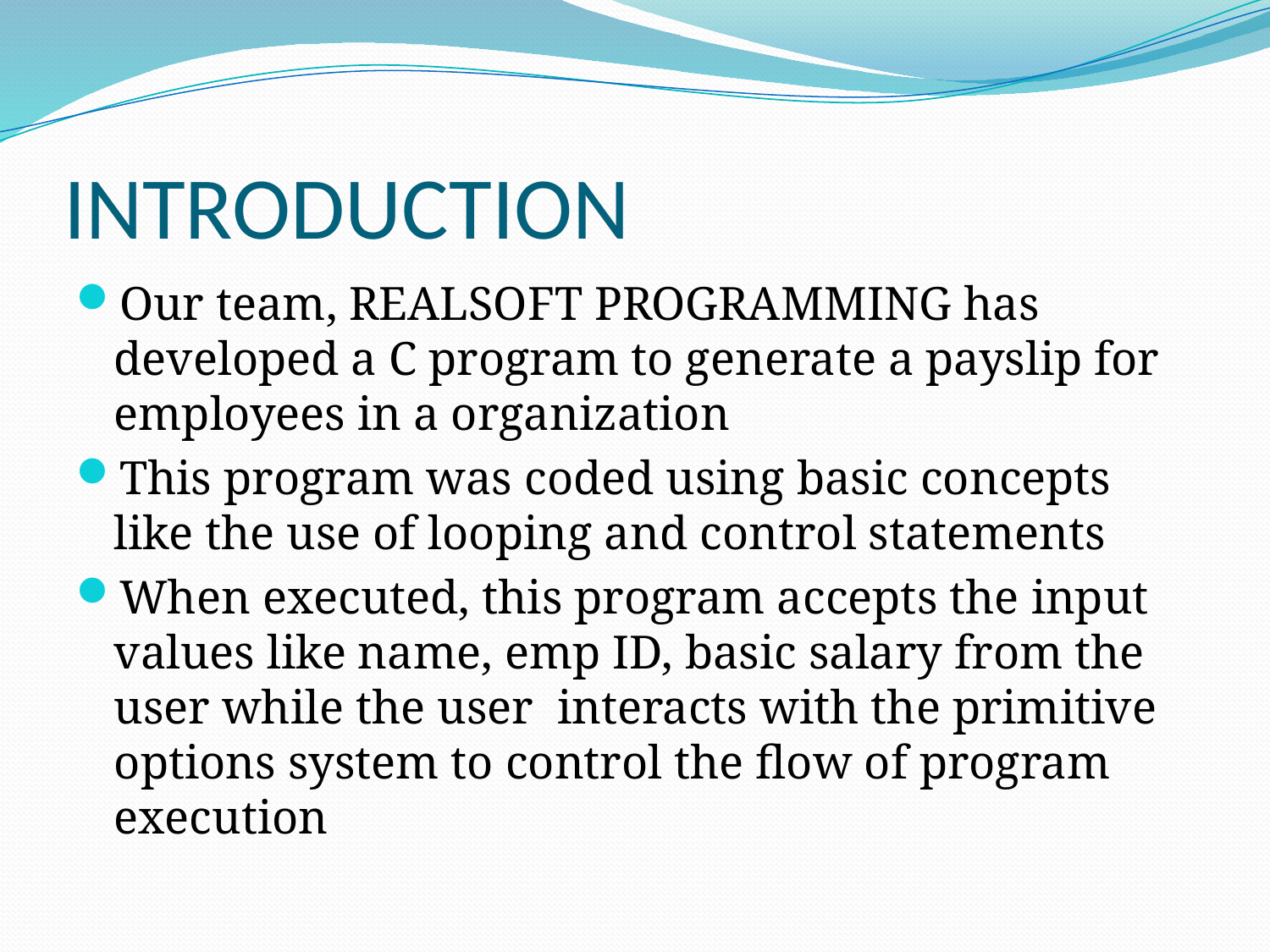

# INTRODUCTION
Our team, REALSOFT PROGRAMMING has developed a C program to generate a payslip for  employees in a organization
This program was coded using basic concepts like the use of looping and control statements
When executed, this program accepts the input values like name, emp ID, basic salary from the user while the user  interacts with the primitive options system to control the flow of program execution